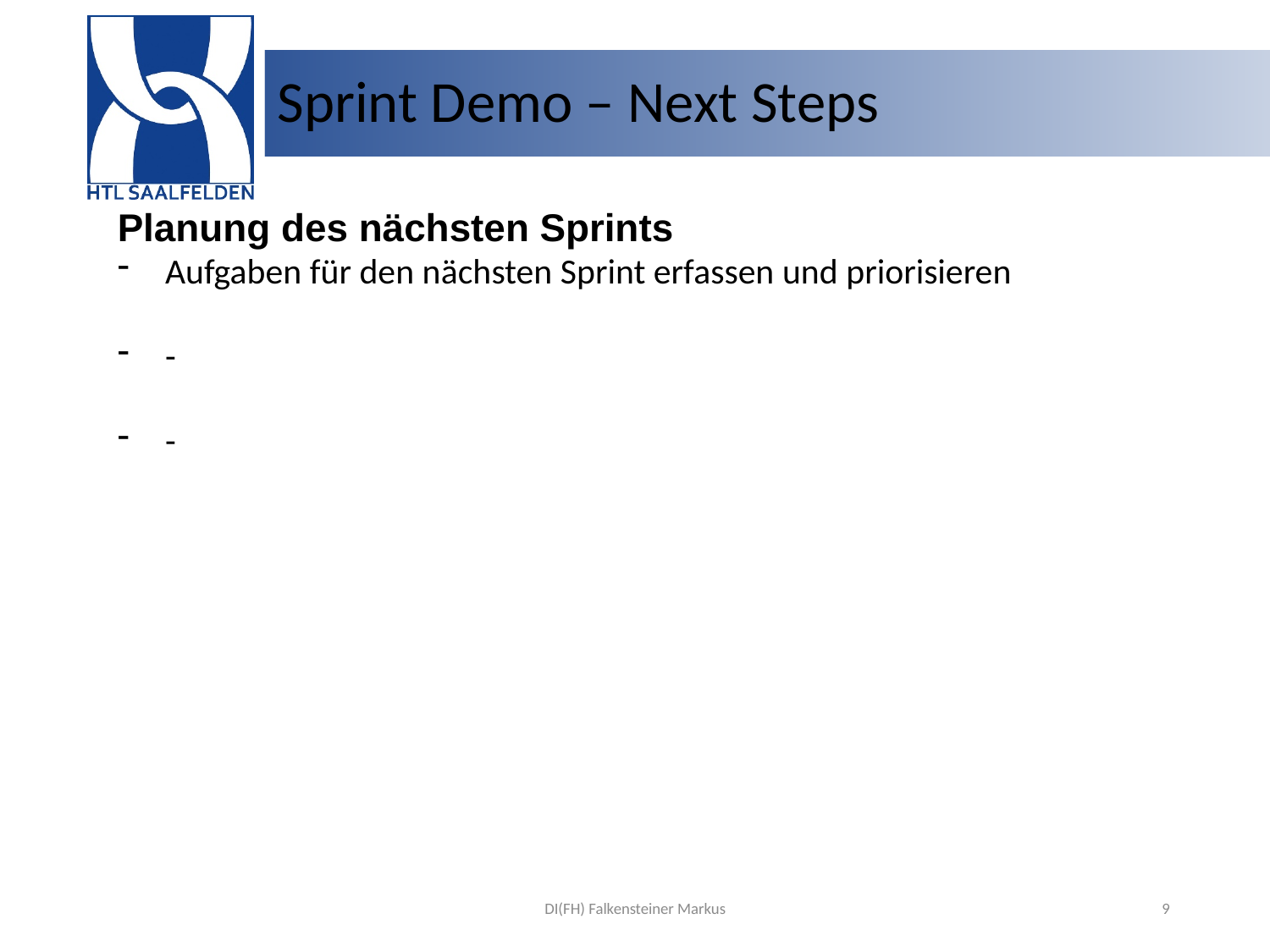

# Sprint Demo – Next Steps
Planung des nächsten Sprints
Aufgaben für den nächsten Sprint erfassen und priorisieren

-

-

DI(FH) Falkensteiner Markus
9